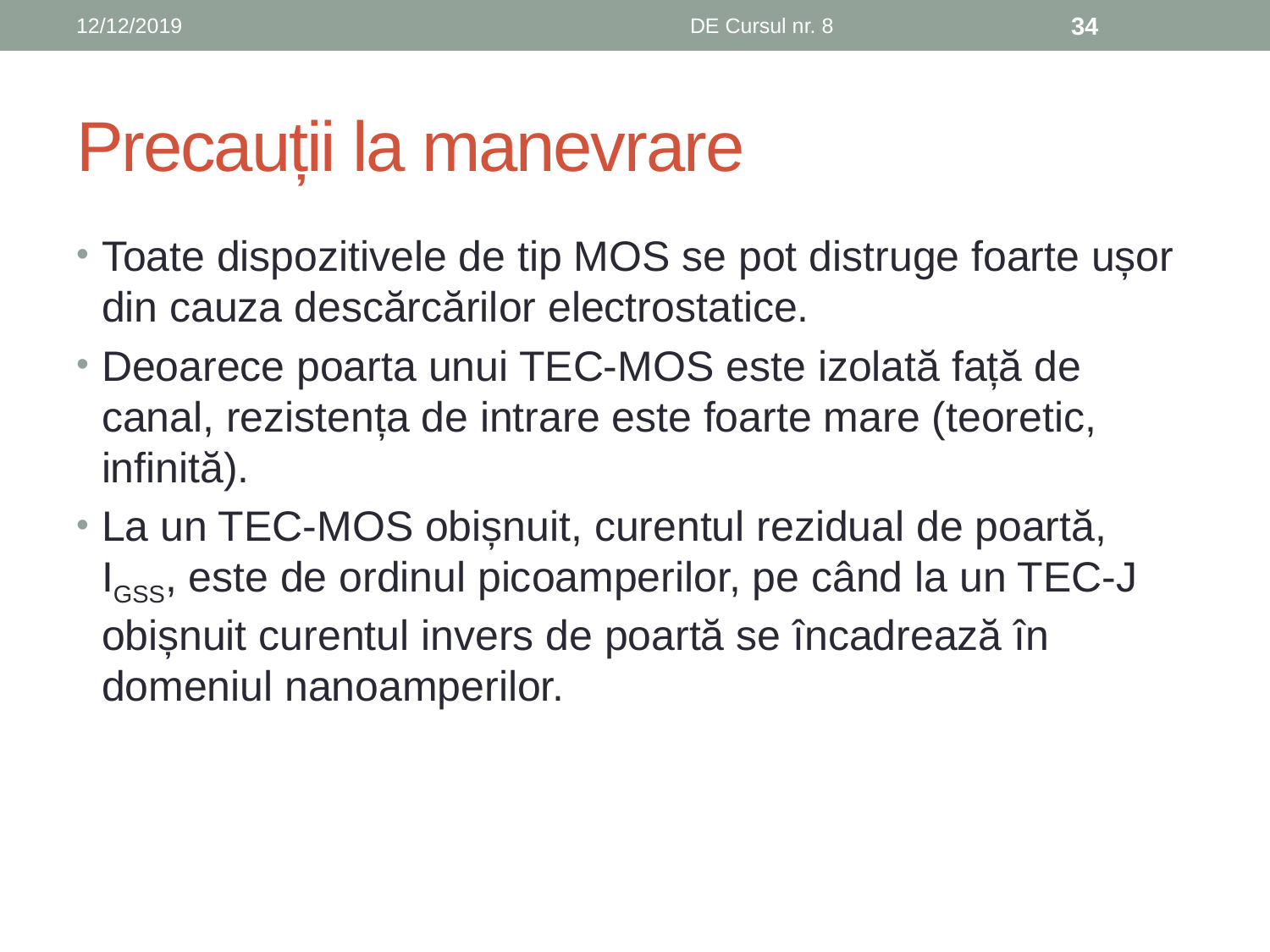

12/12/2019
DE Cursul nr. 8
34
# Precauții la manevrare
Toate dispozitivele de tip MOS se pot distruge foarte ușor din cauza descărcărilor electrostatice.
Deoarece poarta unui TEC-MOS este izolată față de canal, rezistența de intrare este foarte mare (teoretic, infinită).
La un TEC-MOS obișnuit, curentul rezidual de poartă, IGSS, este de ordinul picoamperilor, pe când la un TEC-J obișnuit curentul invers de poartă se încadrează în domeniul nanoamperilor.